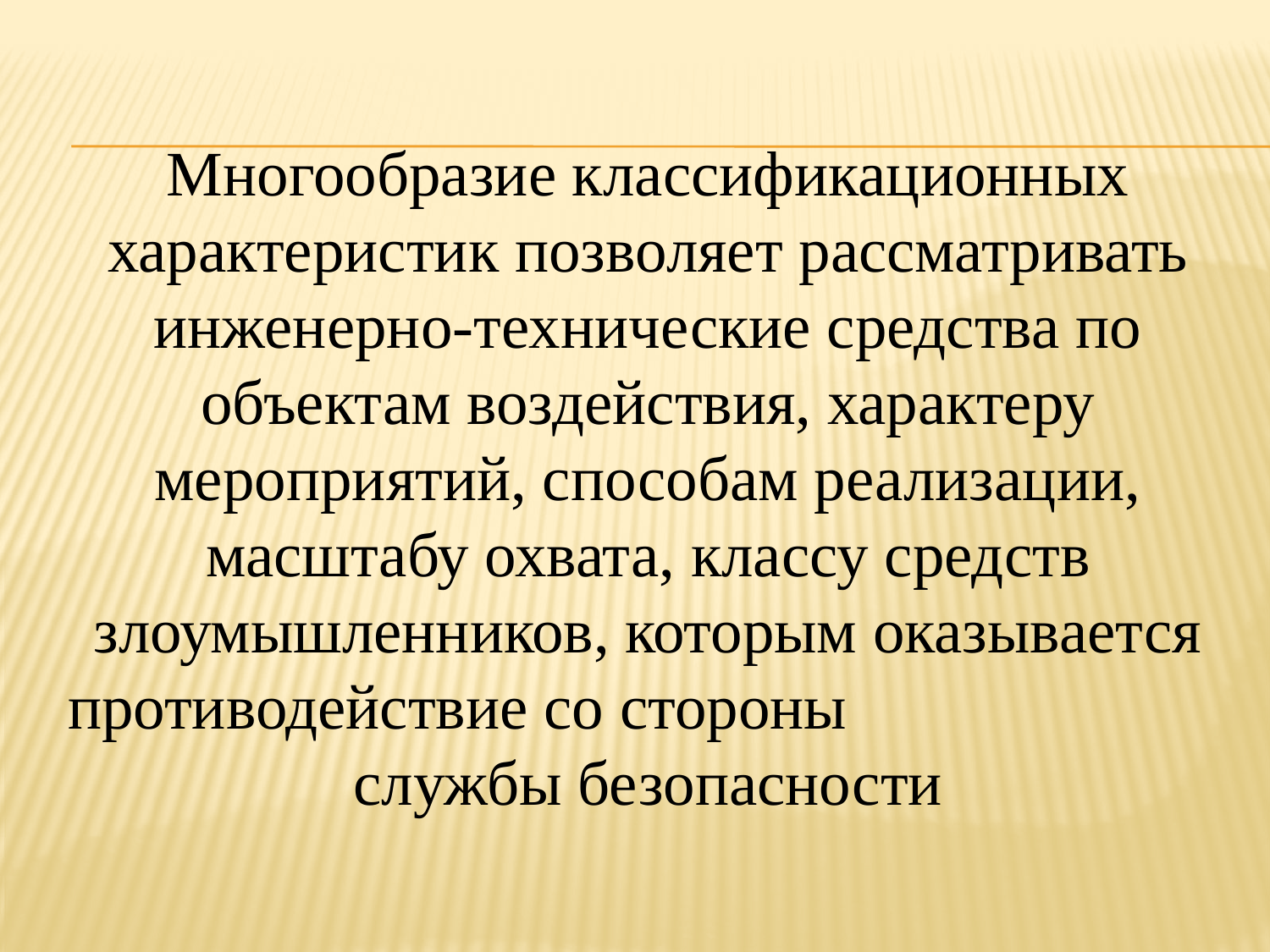

Многообразие классификационных характеристик позволяет рассматривать инженерно-технические средства по объектам воздействия, характеру мероприятий, способам реализации, масштабу охвата, классу средств злоумышленников, которым оказывается противодействие со стороны                         службы безопасности